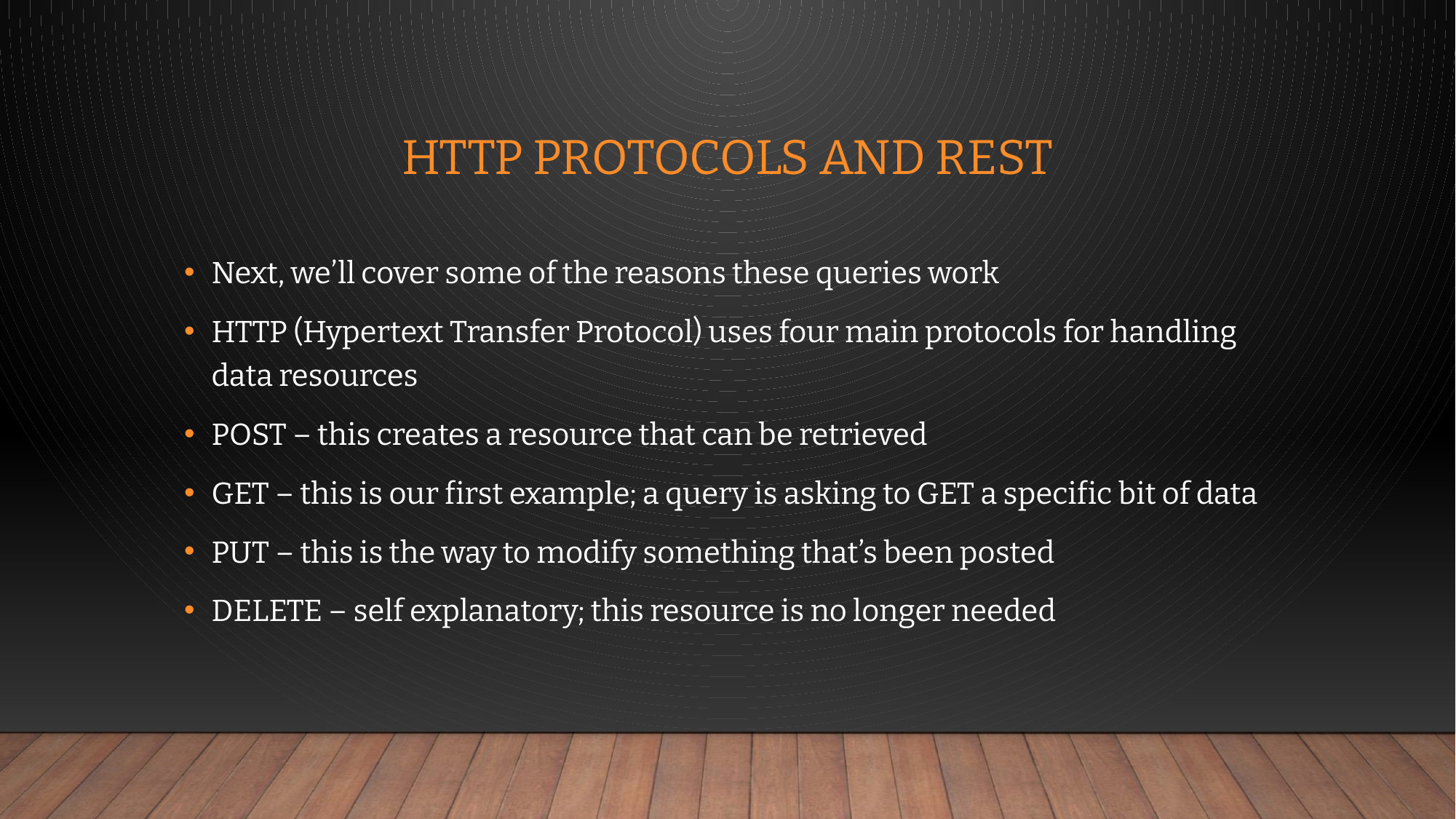

# HTTP Protocols and rest
Next, we’ll cover some of the reasons these queries work
HTTP (Hypertext Transfer Protocol) uses four main protocols for handling data resources
POST – this creates a resource that can be retrieved
GET – this is our first example; a query is asking to GET a specific bit of data
PUT – this is the way to modify something that’s been posted
DELETE – self explanatory; this resource is no longer needed